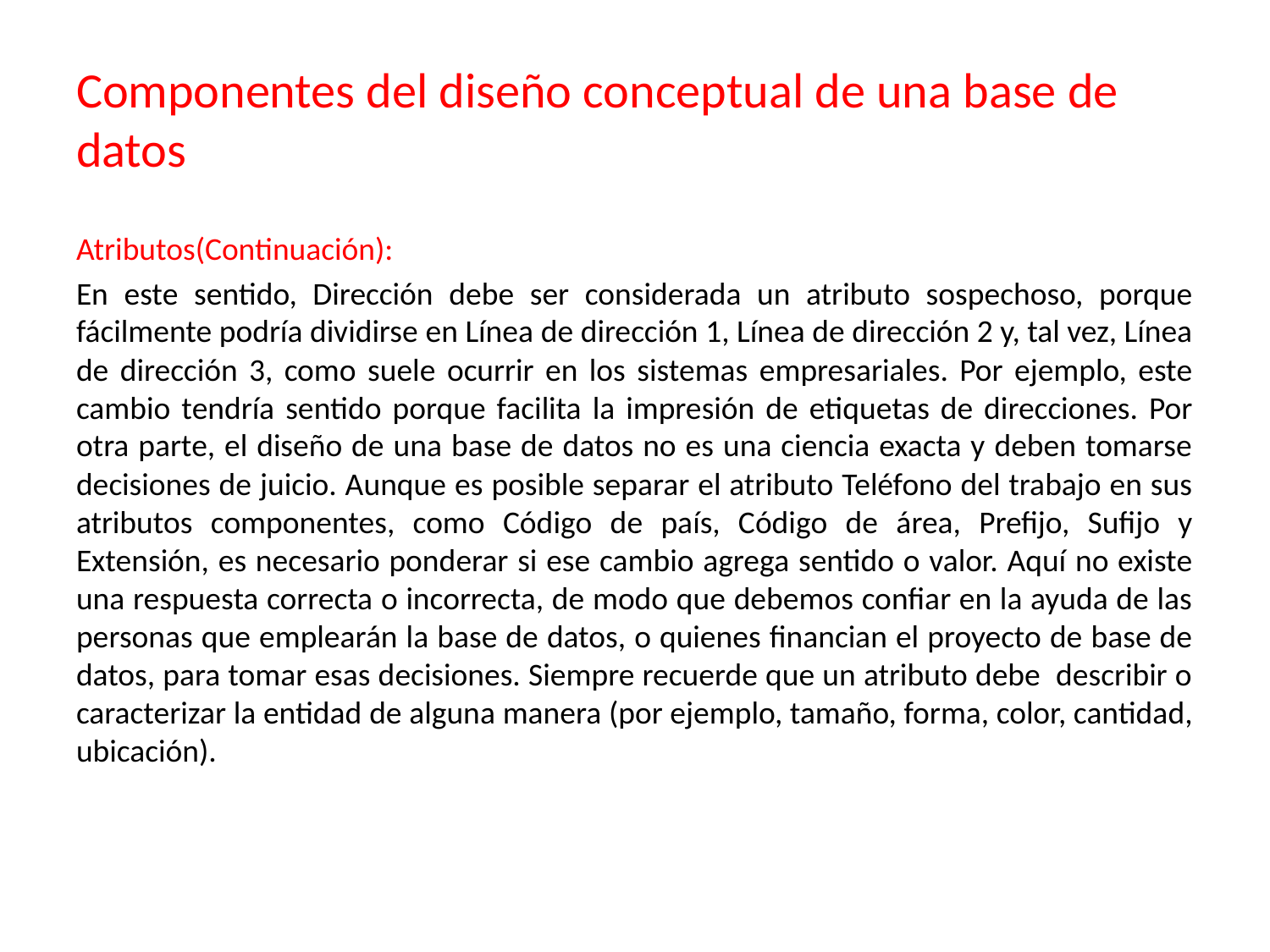

# Componentes del diseño conceptual de una base de datos
Atributos(Continuación):
En este sentido, Dirección debe ser considerada un atributo sospechoso, porque fácilmente podría dividirse en Línea de dirección 1, Línea de dirección 2 y, tal vez, Línea de dirección 3, como suele ocurrir en los sistemas empresariales. Por ejemplo, este cambio tendría sentido porque facilita la impresión de etiquetas de direcciones. Por otra parte, el diseño de una base de datos no es una ciencia exacta y deben tomarse decisiones de juicio. Aunque es posible separar el atributo Teléfono del trabajo en sus atributos componentes, como Código de país, Código de área, Prefijo, Sufijo y Extensión, es necesario ponderar si ese cambio agrega sentido o valor. Aquí no existe una respuesta correcta o incorrecta, de modo que debemos confiar en la ayuda de las personas que emplearán la base de datos, o quienes financian el proyecto de base de datos, para tomar esas decisiones. Siempre recuerde que un atributo debe  describir o caracterizar la entidad de alguna manera (por ejemplo, tamaño, forma, color, cantidad, ubicación).